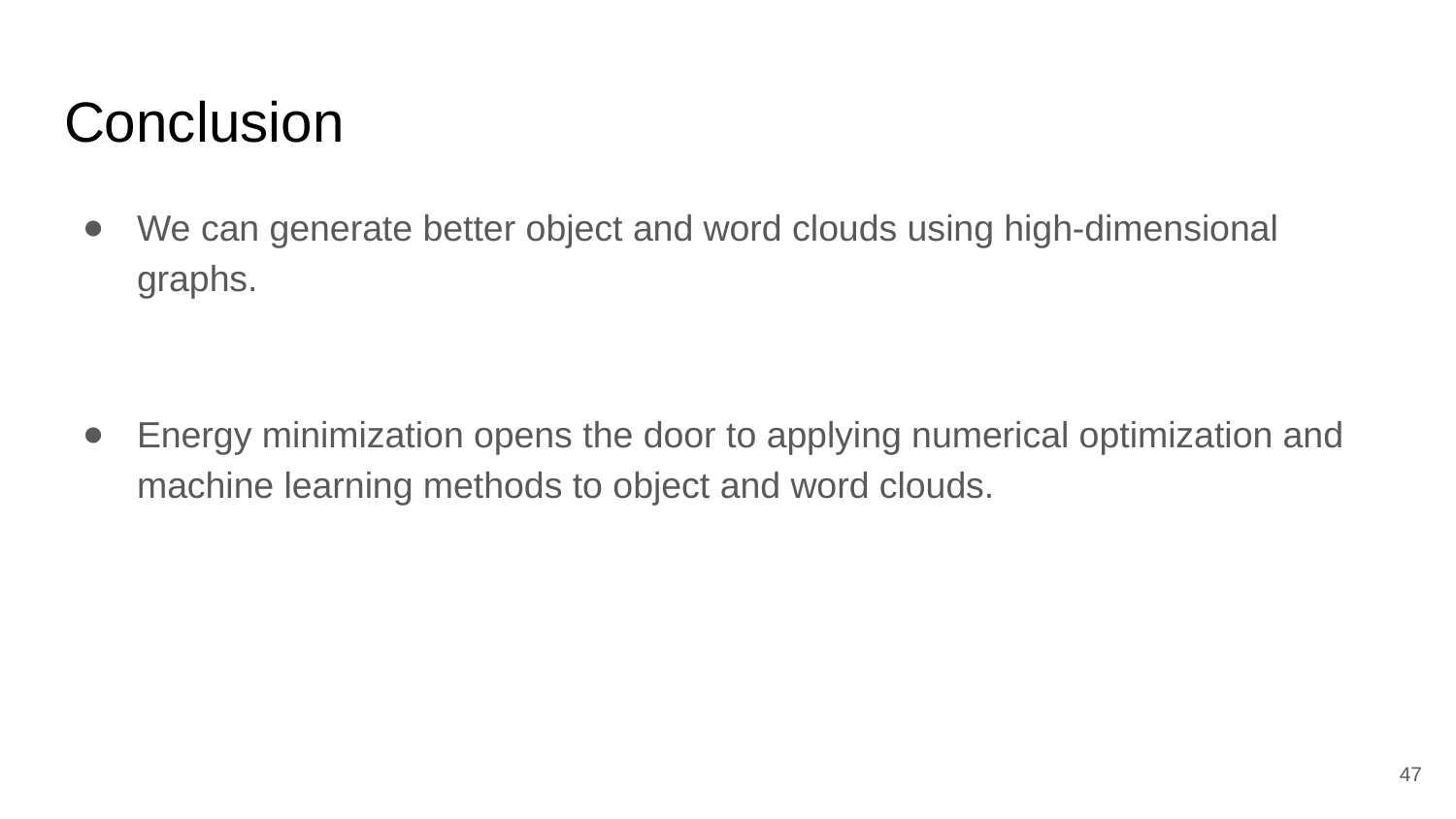

# Conclusion
We can generate better object and word clouds using high-dimensional graphs.

Energy minimization opens the door to applying numerical optimization and machine learning methods to object and word clouds.

47